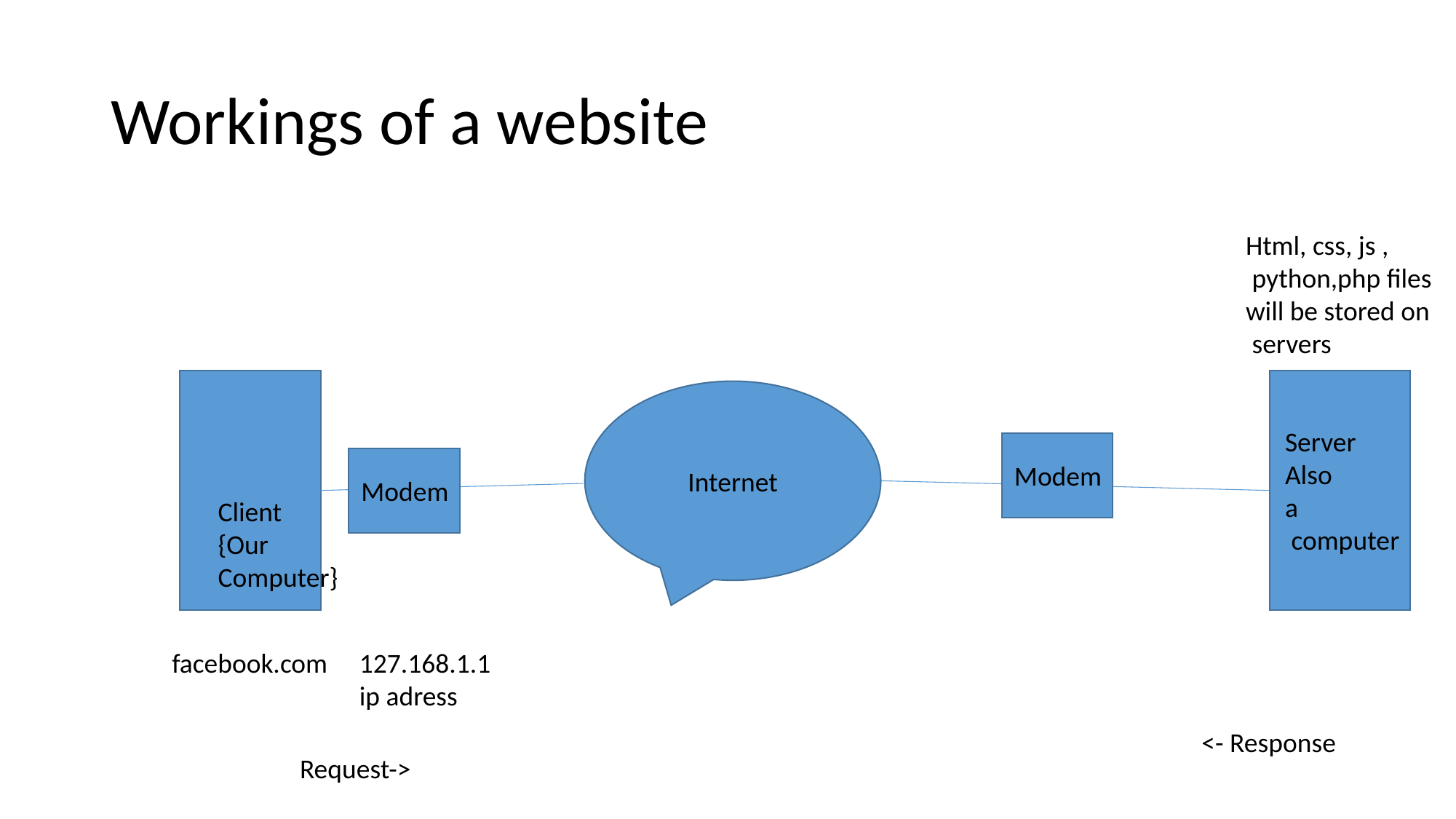

# Workings of a website
Html, css, js ,
 python,php files
will be stored on
 servers

Server
Also
a
 computer

Modem
Internet
Modem
Client
{Our
Computer}
facebook.com
127.168.1.1
ip adress
<- Response
Request->